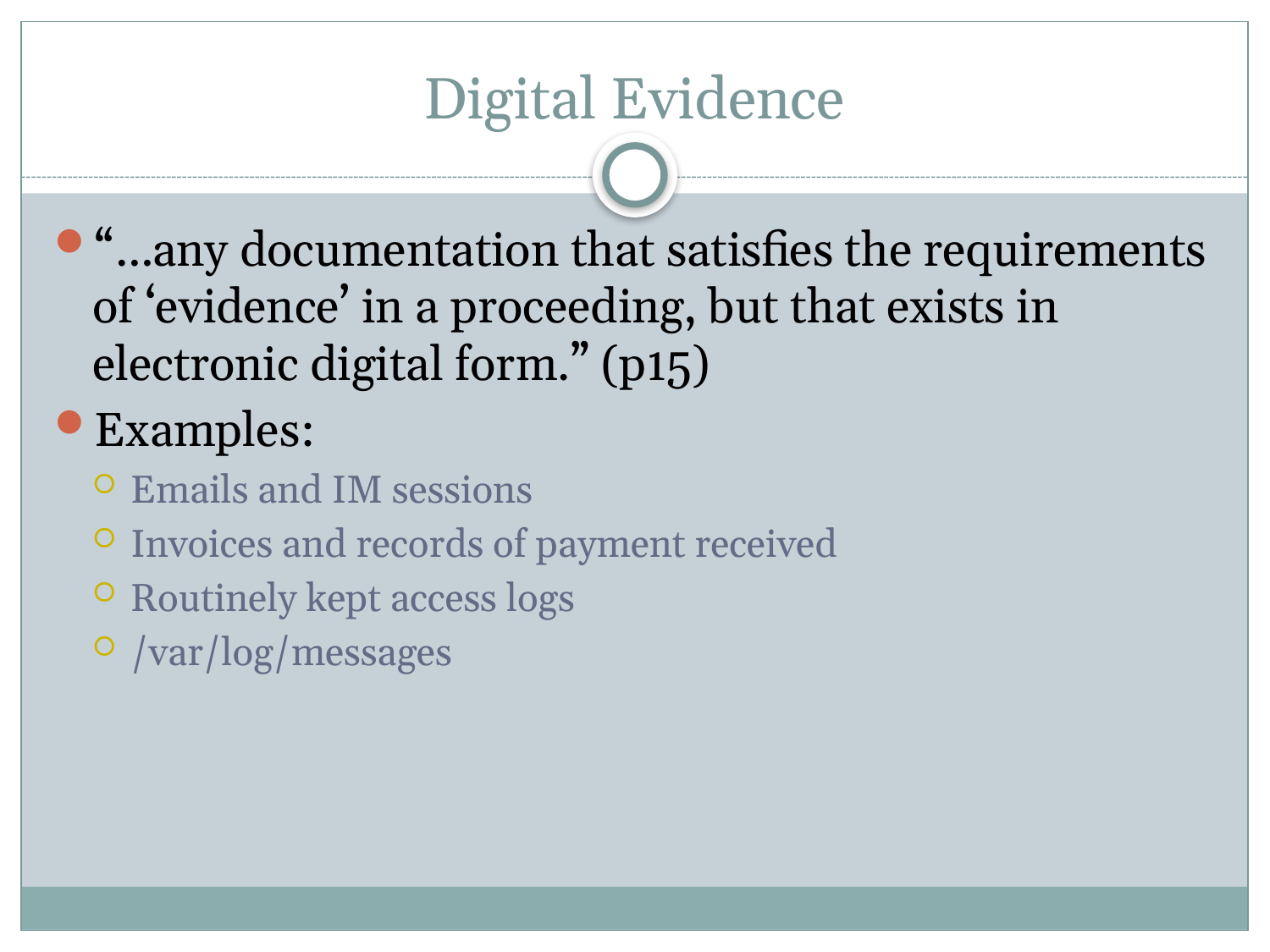

# Digital Evidence
“…any documentation that satisfies the requirements of ‘evidence’ in a proceeding, but that exists in electronic digital form.” (p15)
Examples:
Emails and IM sessions
Invoices and records of payment received
Routinely kept access logs
/var/log/messages